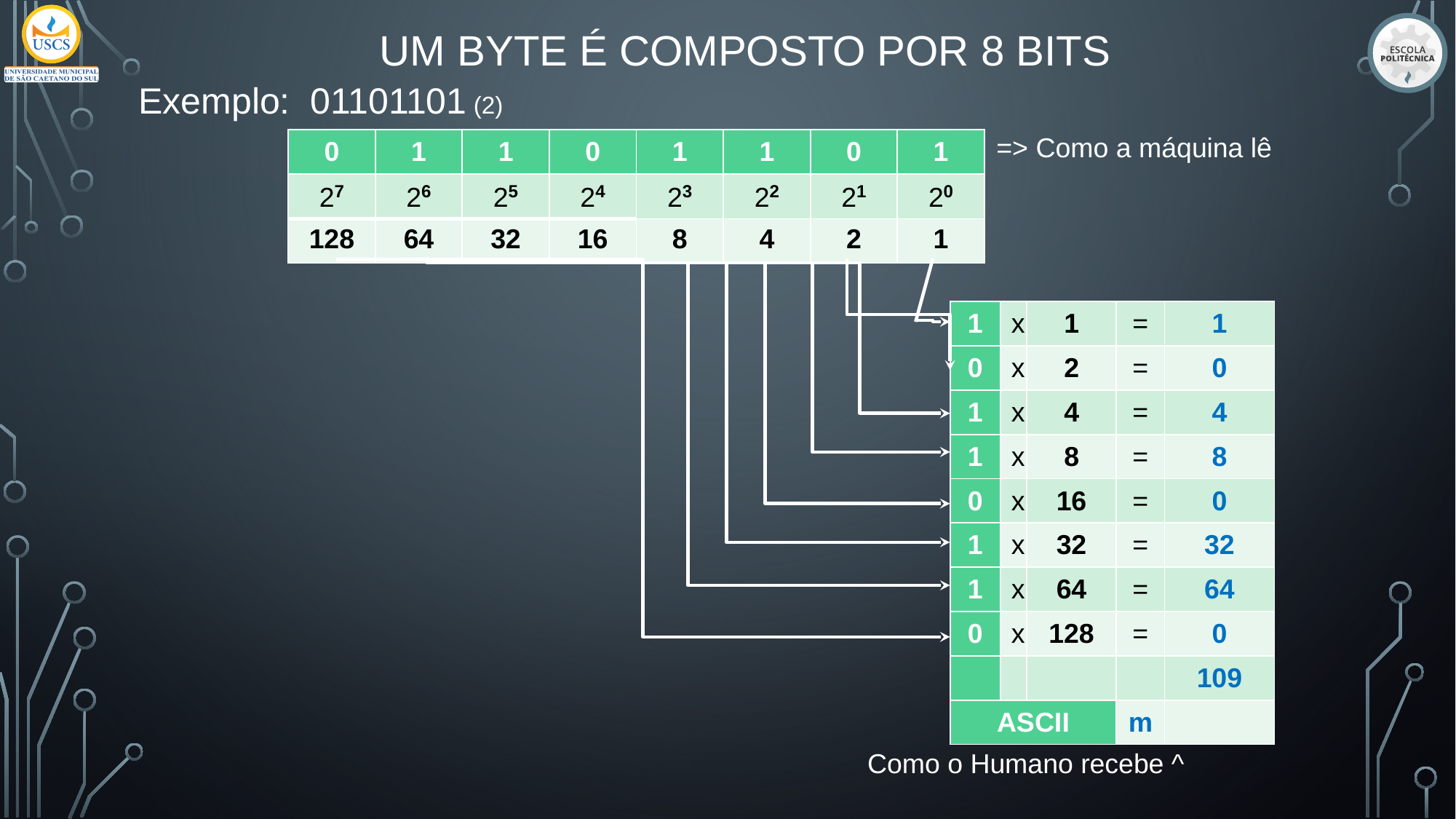

# UM BYTE É COMPOSTO POR 8 BITS
Exemplo:  01101101 (2)
=> Como a máquina lê
| 0 | 1 | 1 | 0 | 1 | 1 | 0 | 1 |
| --- | --- | --- | --- | --- | --- | --- | --- |
| 27 | 26 | 25 | 24 | 23 | 22 | 21 | 20 |
| 128 | 64 | 32 | 16 | 8 | 4 | 2 | 1 |
| 1 | x | 1 | = | 1 |
| --- | --- | --- | --- | --- |
| 0 | x | 2 | = | 0 |
| 1 | x | 4 | = | 4 |
| 1 | x | 8 | = | 8 |
| 0 | x | 16 | = | 0 |
| 1 | x | 32 | = | 32 |
| 1 | x | 64 | = | 64 |
| 0 | x | 128 | = | 0 |
|  |  |  |  | 109 |
| ASCII |  |  | m |  |
Como o Humano recebe ^